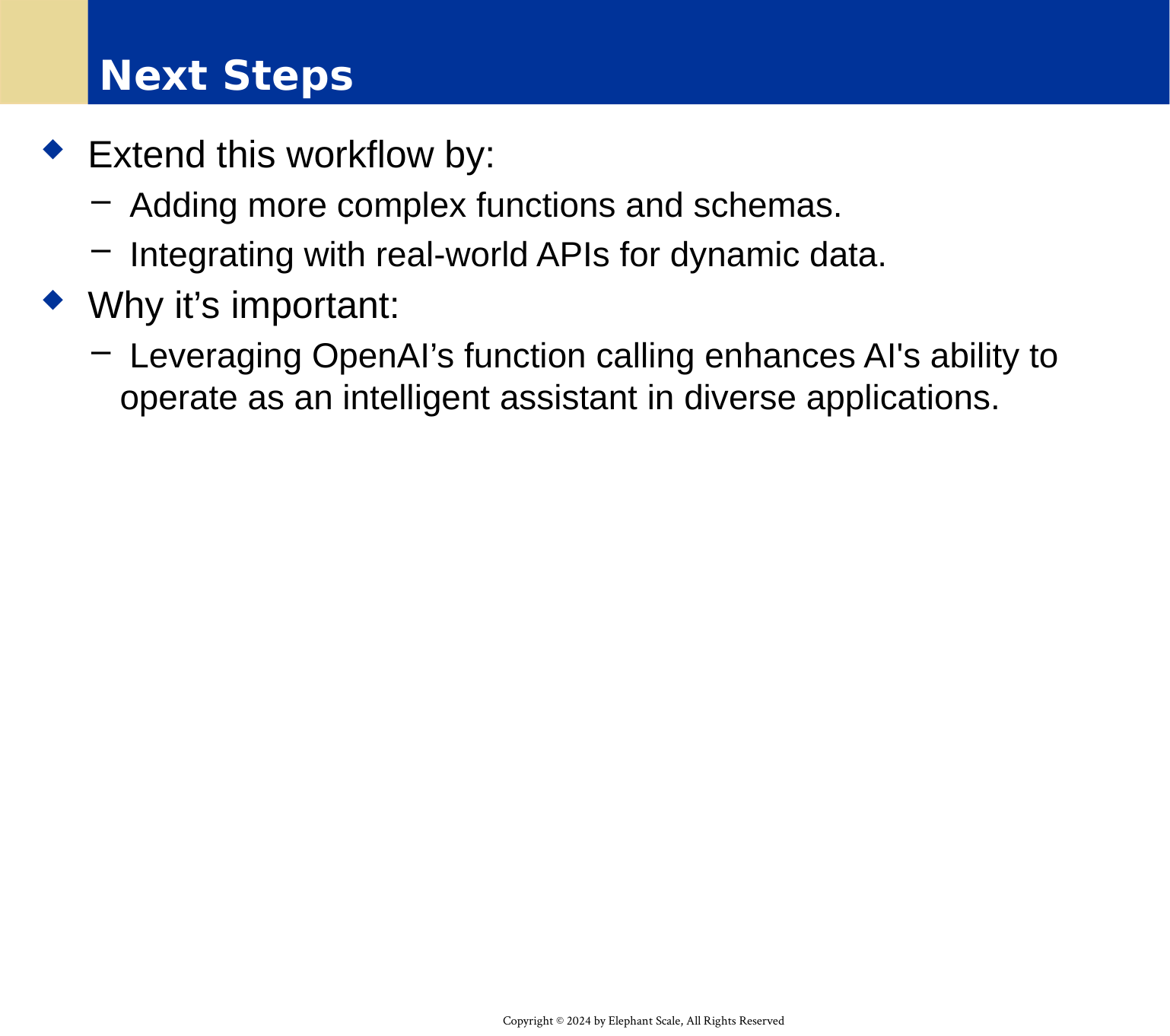

# Next Steps
 Extend this workflow by:
 Adding more complex functions and schemas.
 Integrating with real-world APIs for dynamic data.
 Why it’s important:
 Leveraging OpenAI’s function calling enhances AI's ability to operate as an intelligent assistant in diverse applications.
Copyright © 2024 by Elephant Scale, All Rights Reserved